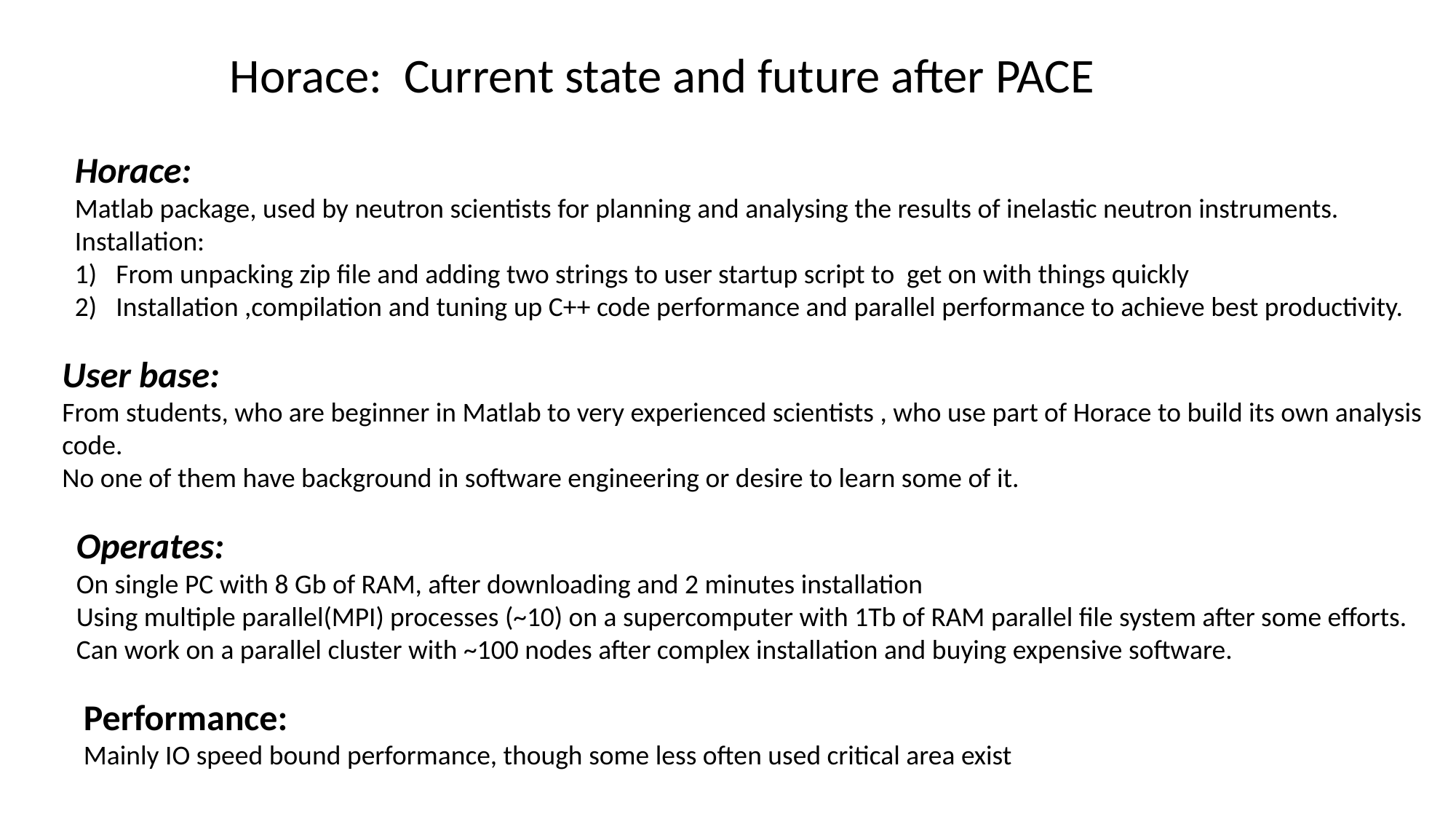

Horace:  Current state and future after PACE
Horace:
Matlab package, used by neutron scientists for planning and analysing the results of inelastic neutron instruments.
Installation:
From unpacking zip file and adding two strings to user startup script to  get on with things quickly
Installation ,compilation and tuning up C++ code performance and parallel performance to achieve best productivity.
User base:
From students, who are beginner in Matlab to very experienced scientists , who use part of Horace to build its own analysis code.
No one of them have background in software engineering or desire to learn some of it.
Operates:
On single PC with 8 Gb of RAM, after downloading and 2 minutes installation
Using multiple parallel(MPI) processes (~10) on a supercomputer with 1Tb of RAM parallel file system after some efforts.
Can work on a parallel cluster with ~100 nodes after complex installation and buying expensive software.
Performance:
Mainly IO speed bound performance, though some less often used critical area exist